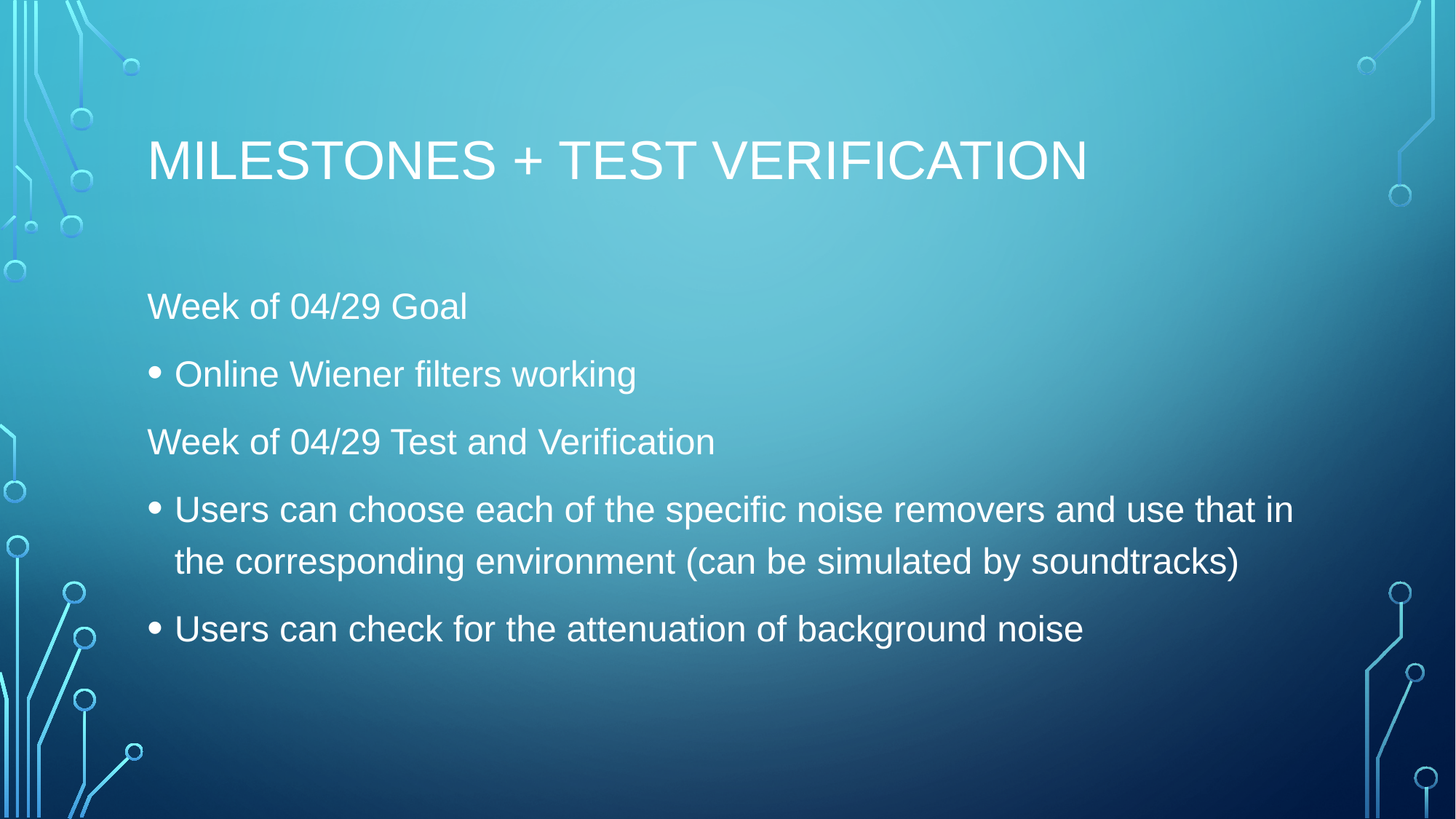

# Milestones + TEST Verification
Week of 04/29 Goal
Online Wiener filters working
Week of 04/29 Test and Verification
Users can choose each of the specific noise removers and use that in the corresponding environment (can be simulated by soundtracks)
Users can check for the attenuation of background noise